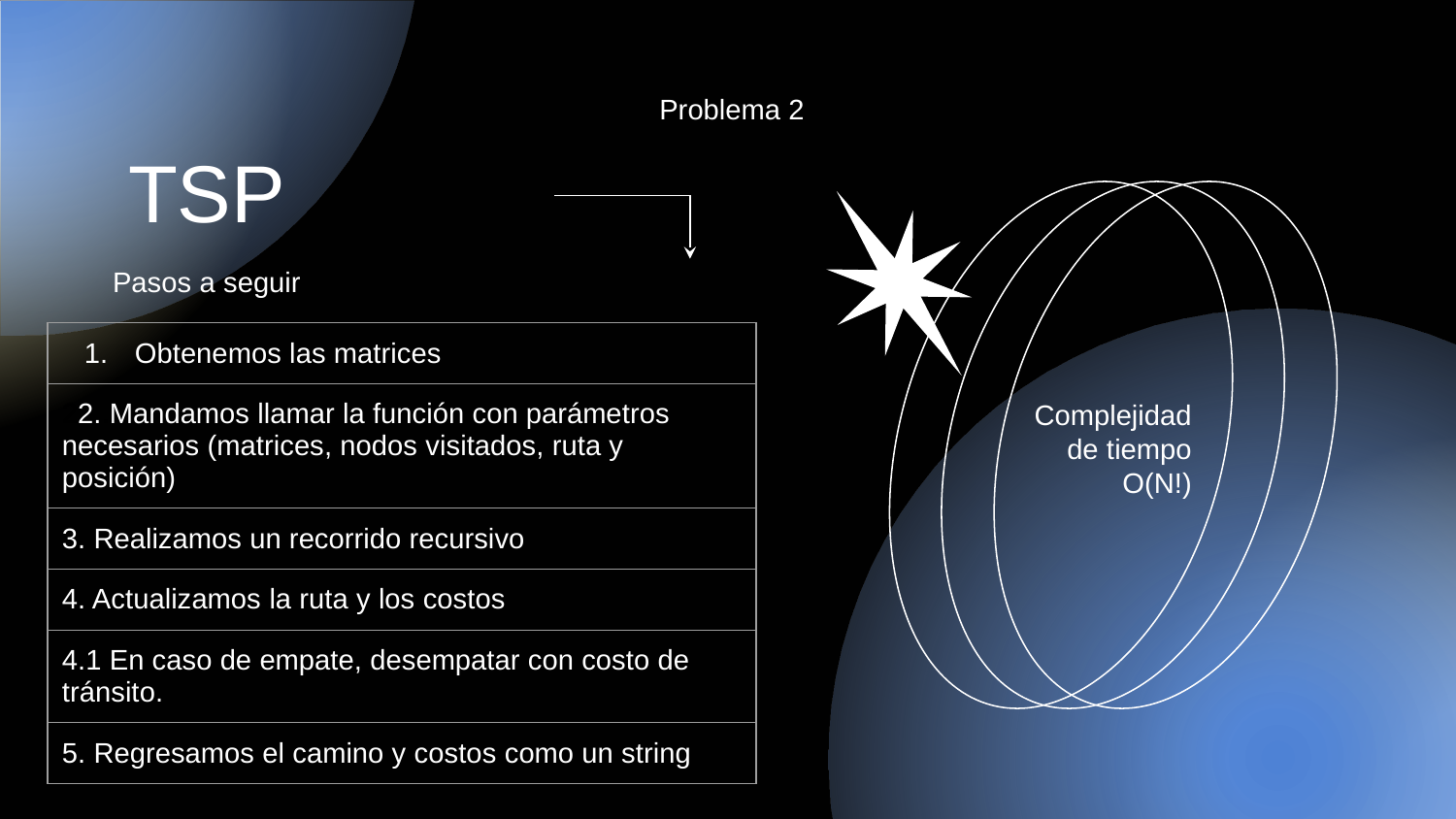

Problema 2
# TSP
Pasos a seguir
| Obtenemos las matrices |
| --- |
| 22..Mandamos llamar la función con parámetros necesarios (matrices, nodos visitados, ruta y posición) |
| 3. Realizamos un recorrido recursivo |
| 4. Actualizamos la ruta y los costos |
| 4.1 En caso de empate, desempatar con costo de tránsito. |
| 5. Regresamos el camino y costos como un string |
Complejidad de tiempo O(N!)